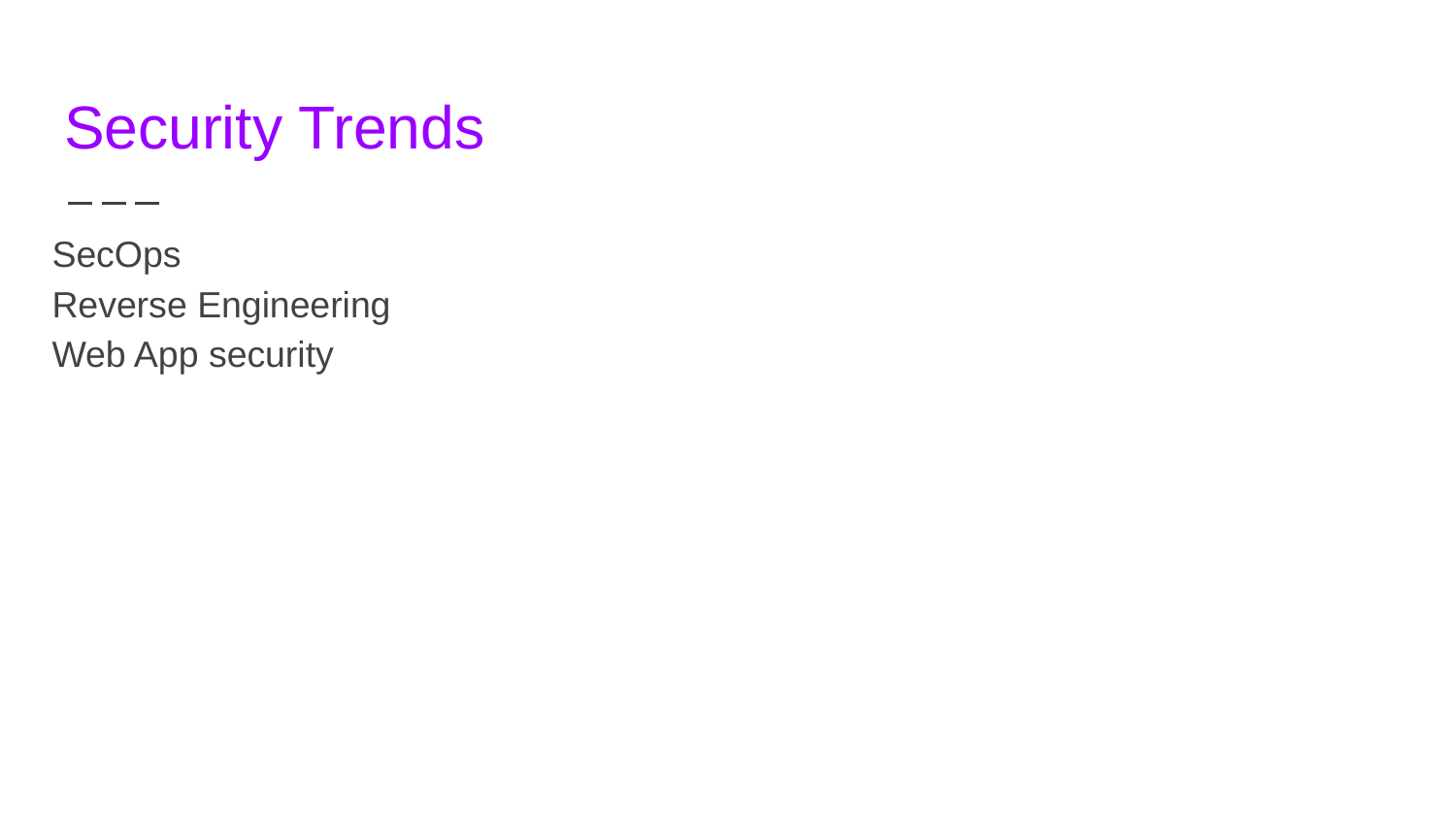

# Security Trends
SecOps
Reverse Engineering
Web App security